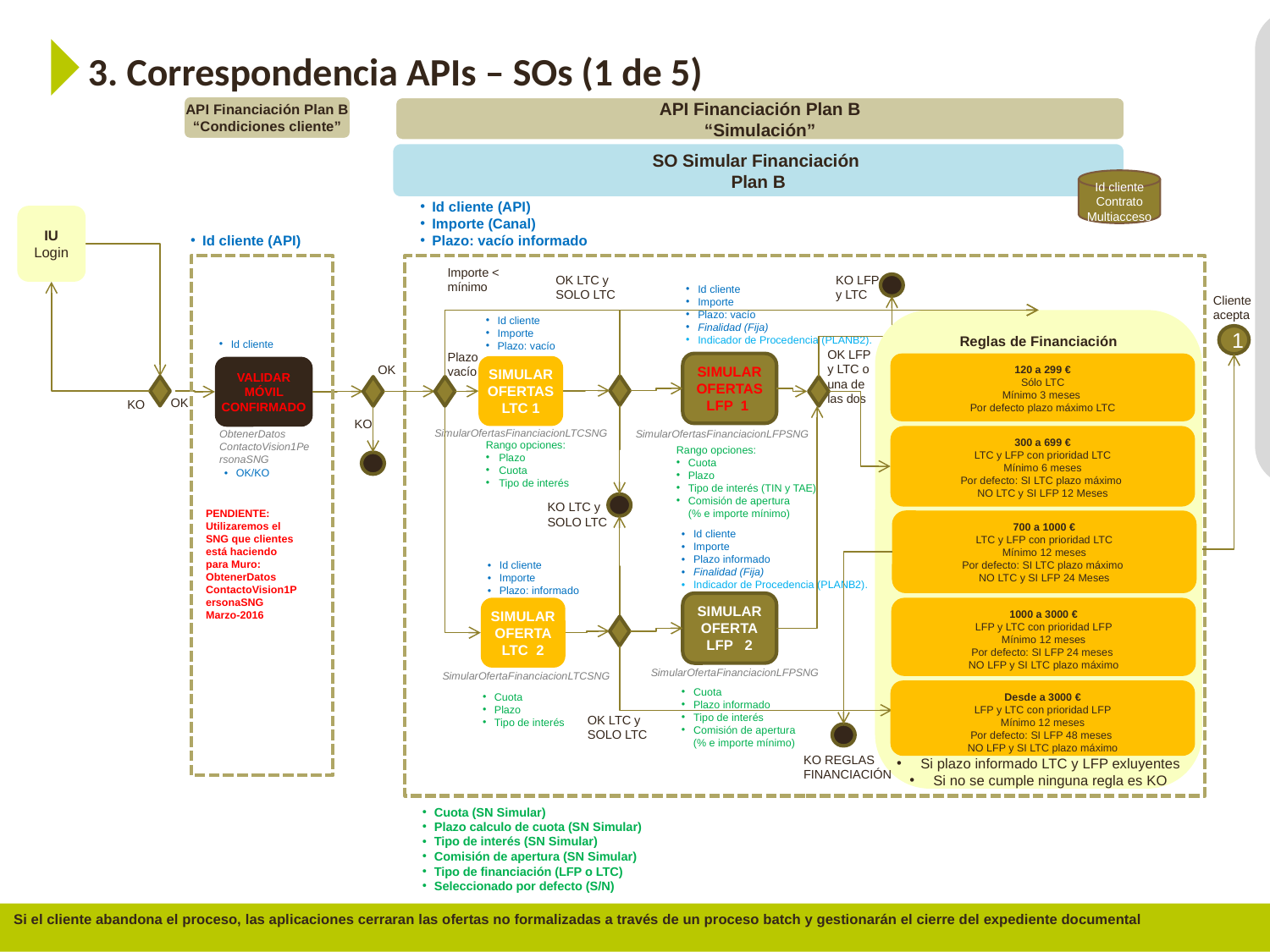

Login
Arquitectura/Julio Cesar Folla
Comentarios Juan.

API Condiciones Cliente
Confirmar con Arquitectura (Julio y Eva) si al final para este SNG hay que pedir un usuario genérico para API o un ad hoc para YSI. En el caso de que sea especifico, confirmar si hay que hay que hacer SO para que el SO informe al SNG del usuario de YSI y no el API.
Confirmar que el usuario lo pide Arq a Seg  Informática

SO Simular financiación Plan B
-Pendiente valoración y planificación SNG nuevo SIMULAR OFERTAS LFP 1.
Maria Isabel Nieto (Tramitación de Préstamos)

-
3. Correspondencia APIs – SOs (1 de 5)

API Financiación Plan B
“Condiciones cliente”
API Financiación Plan B
“Simulación”
SO Simular Financiación
Plan B
Id cliente
Contrato Multiacceso
Id cliente (API)
Importe (Canal)
Plazo: vacío informado
IU
Login
Id cliente (API)

Importe < mínimo
OK LTC y SOLO LTC
KO LFP y LTC

Id cliente
Importe
Plazo: vacío
Finalidad (Fija)
Indicador de Procedencia (PLANB2).

Cliente acepta
Id cliente
Importe
Plazo: vacío

Reglas de Financiación

Si plazo informado LTC y LFP exluyentes
Si no se cumple ninguna regla es KO
1
Id cliente
OK LFP y LTC o una de las dos
Plazo vacío
SIMULAR OFERTAS LFP  1
120 a 299 €
Sólo LTC
Mínimo 3 meses
Por defecto plazo máximo LTC
OK
SIMULAR OFERTAS LTC 1
VALIDAR MÓVIL CONFIRMADO

OK
KO
KO

    Rango opciones:
Plazo
Cuota
Tipo de interés
SimularOfertasFinanciacionLTCSNG
ObtenerDatos ContactoVision1PersonaSNG
SimularOfertasFinanciacionLFPSNG

Rango opciones:
Cuota
Plazo
Tipo de interés (TIN y TAE)
Comisión de apertura
    (% e importe mínimo)
300 a 699 €
LTC y LFP con prioridad LTC
Mínimo 6 meses
Por defecto: SI LTC plazo máximo
NO LTC y SI LFP 12 Meses

OK/KO
KO LTC y SOLO LTC

PENDIENTE:
Utilizaremos el SNG que clientes está haciendo para Muro:
ObtenerDatos ContactoVision1PersonaSNG
Marzo-2016
700 a 1000 €
LTC y LFP con prioridad LTC
Mínimo 12 meses
Por defecto: SI LTC plazo máximo
NO LTC y SI LFP 24 Meses

Id cliente
Importe
Plazo informado
Finalidad (Fija)
Indicador de Procedencia (PLANB2).

Id cliente
Importe
Plazo: informado

SIMULAR OFERTA
LFP   2
SIMULAR OFERTA LTC  2
1000 a 3000 €
LFP y LTC con prioridad LFP
Mínimo 12 meses
Por defecto: SI LFP 24 meses
NO LFP y SI LTC plazo máximo

SimularOfertaFinanciacionLFPSNG
SimularOfertaFinanciacionLTCSNG

Cuota
Plazo informado
Tipo de interés
Comisión de apertura
    (% e importe mínimo)

Cuota
Plazo
Tipo de interés
Desde a 3000 €
LFP y LTC con prioridad LFP
Mínimo 12 meses
Por defecto: SI LFP 48 meses
NO LFP y SI LTC plazo máximo
OK LTC y SOLO LTC

KO REGLAS FINANCIACIÓN

Cuota (SN Simular)
Plazo calculo de cuota (SN Simular)
Tipo de interés (SN Simular)
Comisión de apertura (SN Simular)
Tipo de financiación (LFP o LTC)
Seleccionado por defecto (S/N)

Si el cliente abandona el proceso, las aplicaciones cerraran las ofertas no formalizadas a través de un proceso batch y gestionarán el cierre del expediente documental